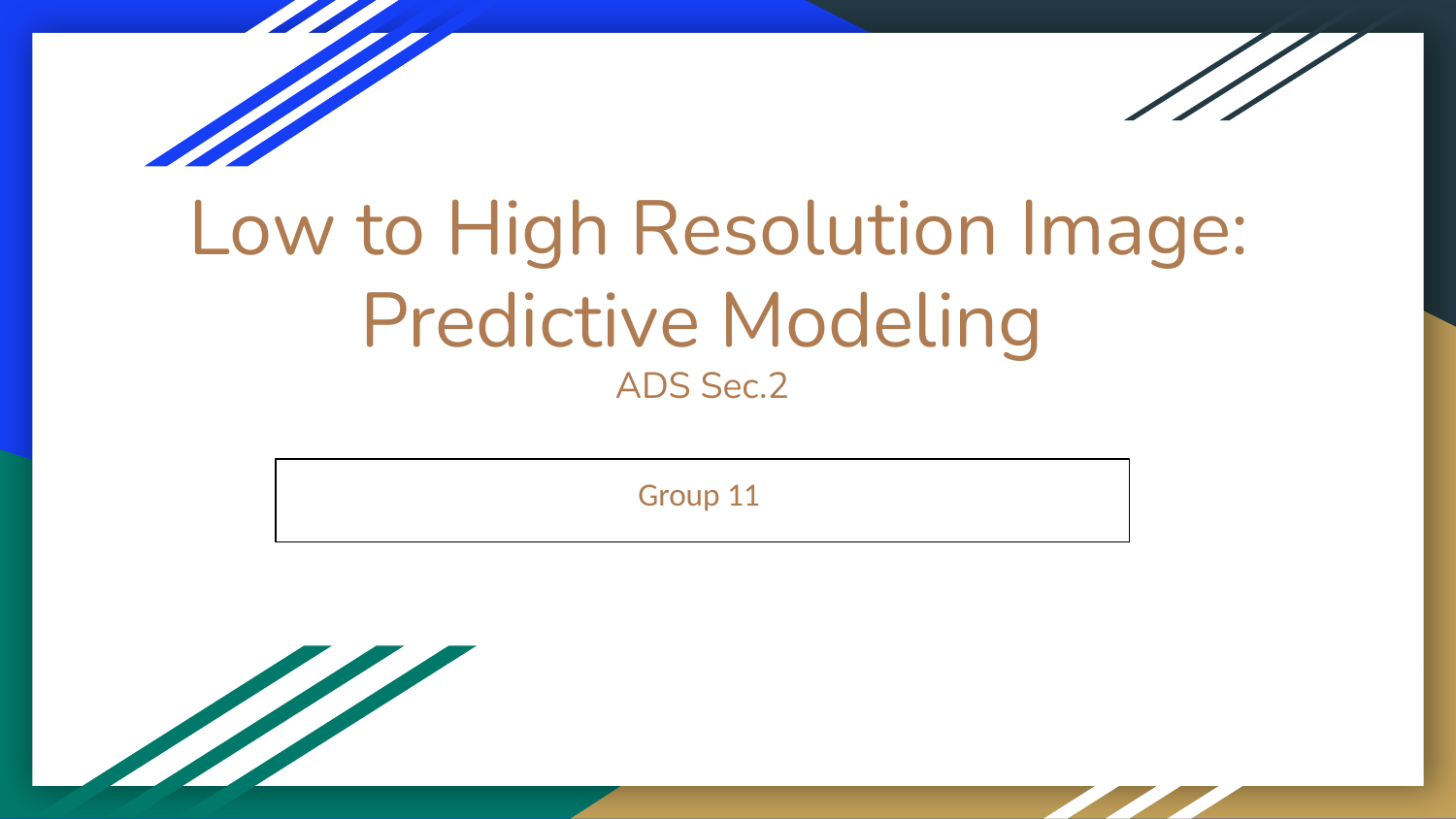

# Low to High Resolution Image:
Predictive Modeling
ADS Sec.2
Group 11